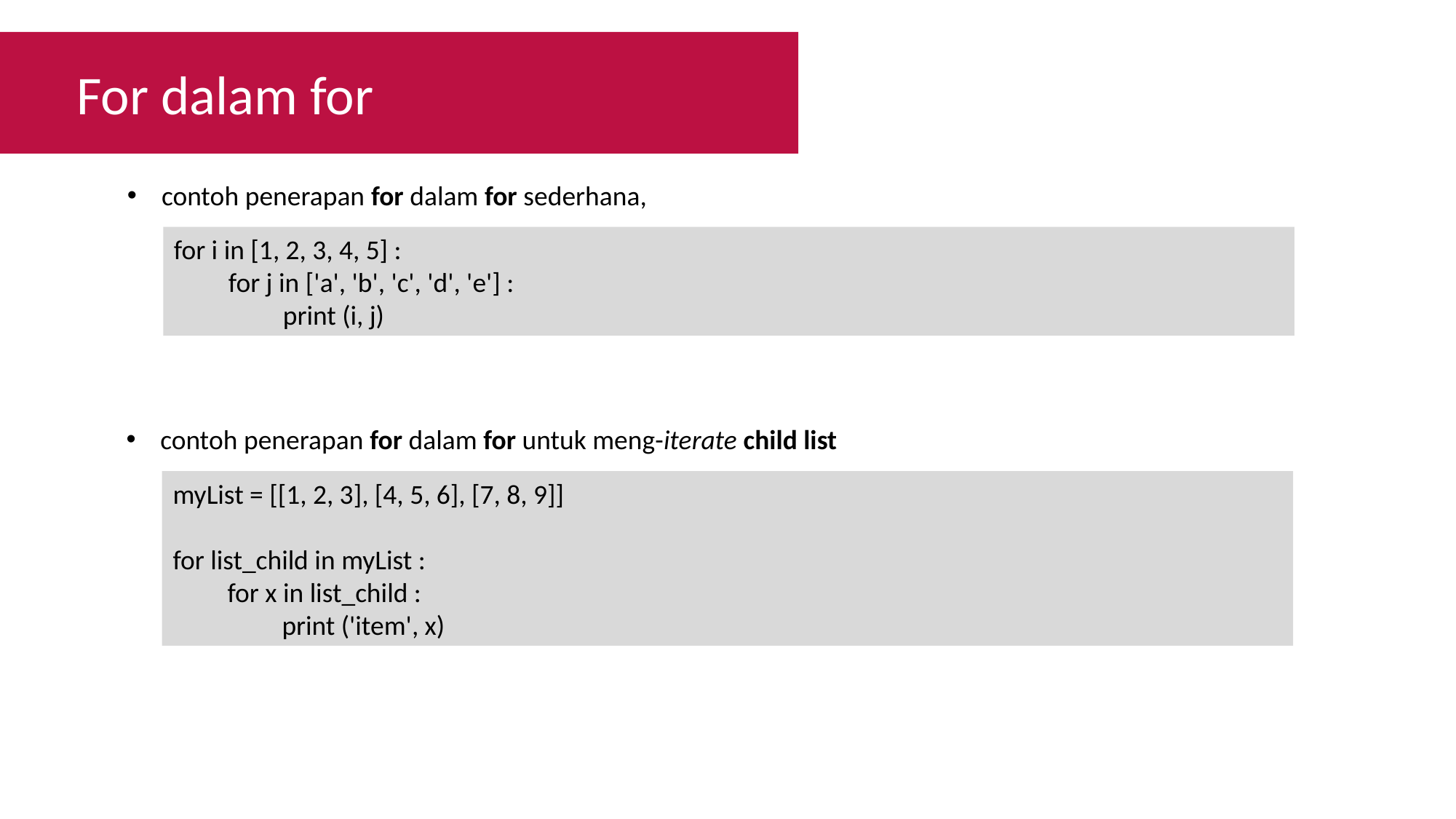

For dalam for
contoh penerapan for dalam for sederhana,
for i in [1, 2, 3, 4, 5] :
for j in ['a', 'b', 'c', 'd', 'e'] :
print (i, j)
contoh penerapan for dalam for untuk meng-iterate child list
myList = [[1, 2, 3], [4, 5, 6], [7, 8, 9]]

for list_child in myList :
for x in list_child :
print ('item', x)